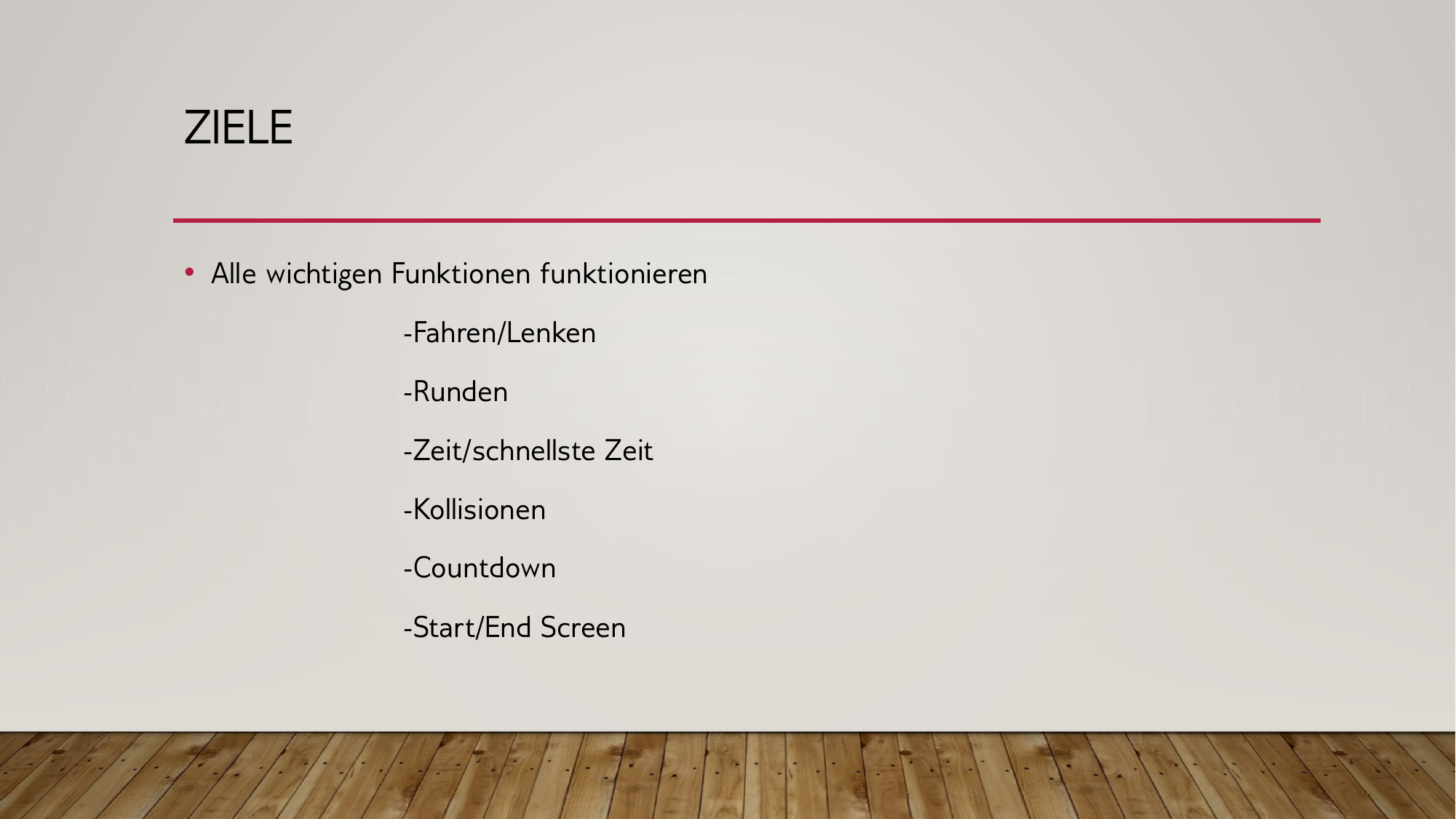

# Ziele
Alle wichtigen Funktionen funktionieren
		-Fahren/Lenken
		-Runden
		-Zeit/schnellste Zeit
		-Kollisionen
		-Countdown
		-Start/End Screen